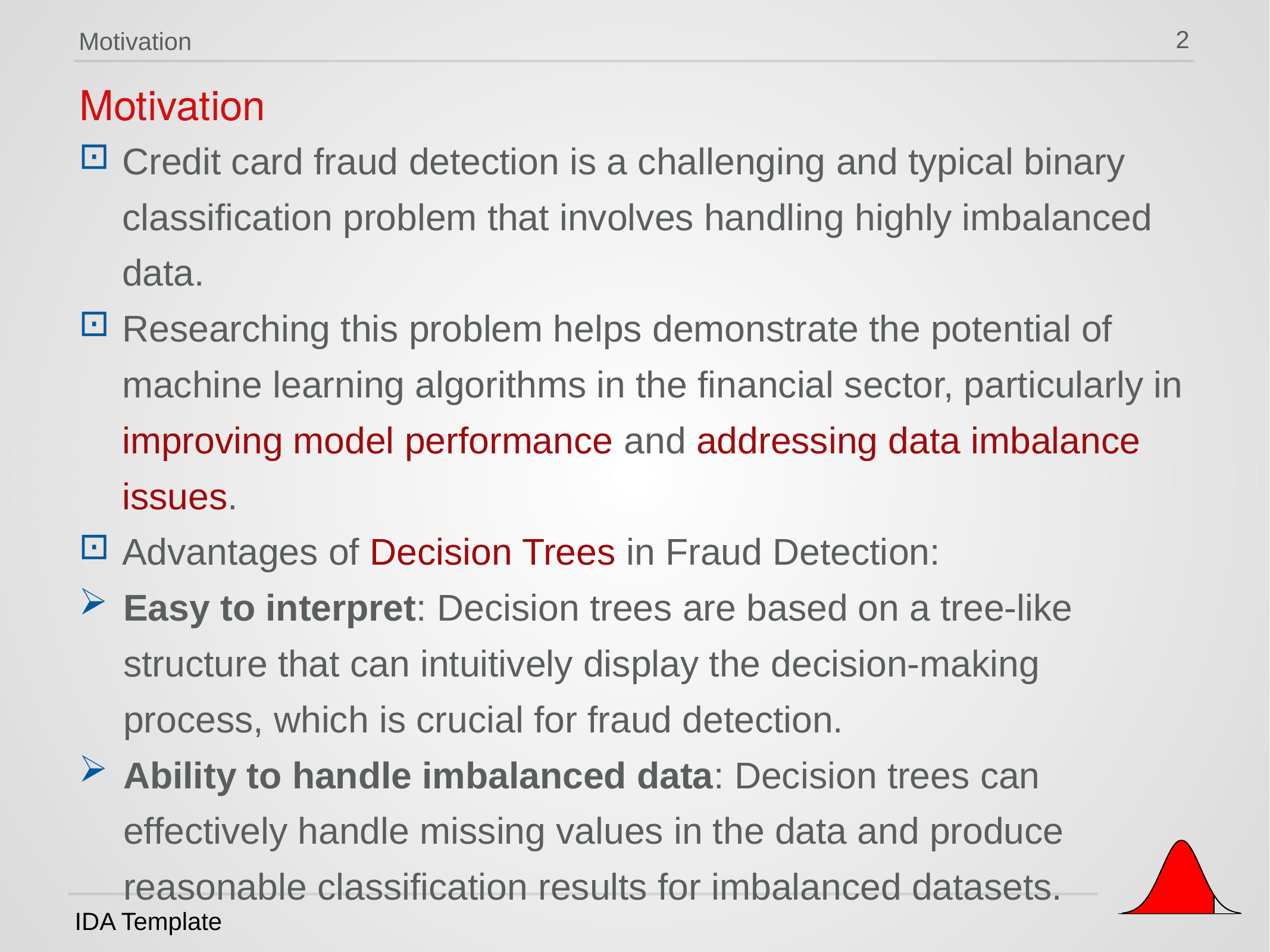

Motivation
2
Motivation
Credit card fraud detection is a challenging and typical binary classification problem that involves handling highly imbalanced data.
Researching this problem helps demonstrate the potential of machine learning algorithms in the financial sector, particularly in improving model performance and addressing data imbalance issues.
Advantages of Decision Trees in Fraud Detection:
Easy to interpret: Decision trees are based on a tree-like structure that can intuitively display the decision-making process, which is crucial for fraud detection.
Ability to handle imbalanced data: Decision trees can effectively handle missing values in the data and produce reasonable classification results for imbalanced datasets.
IDA Template